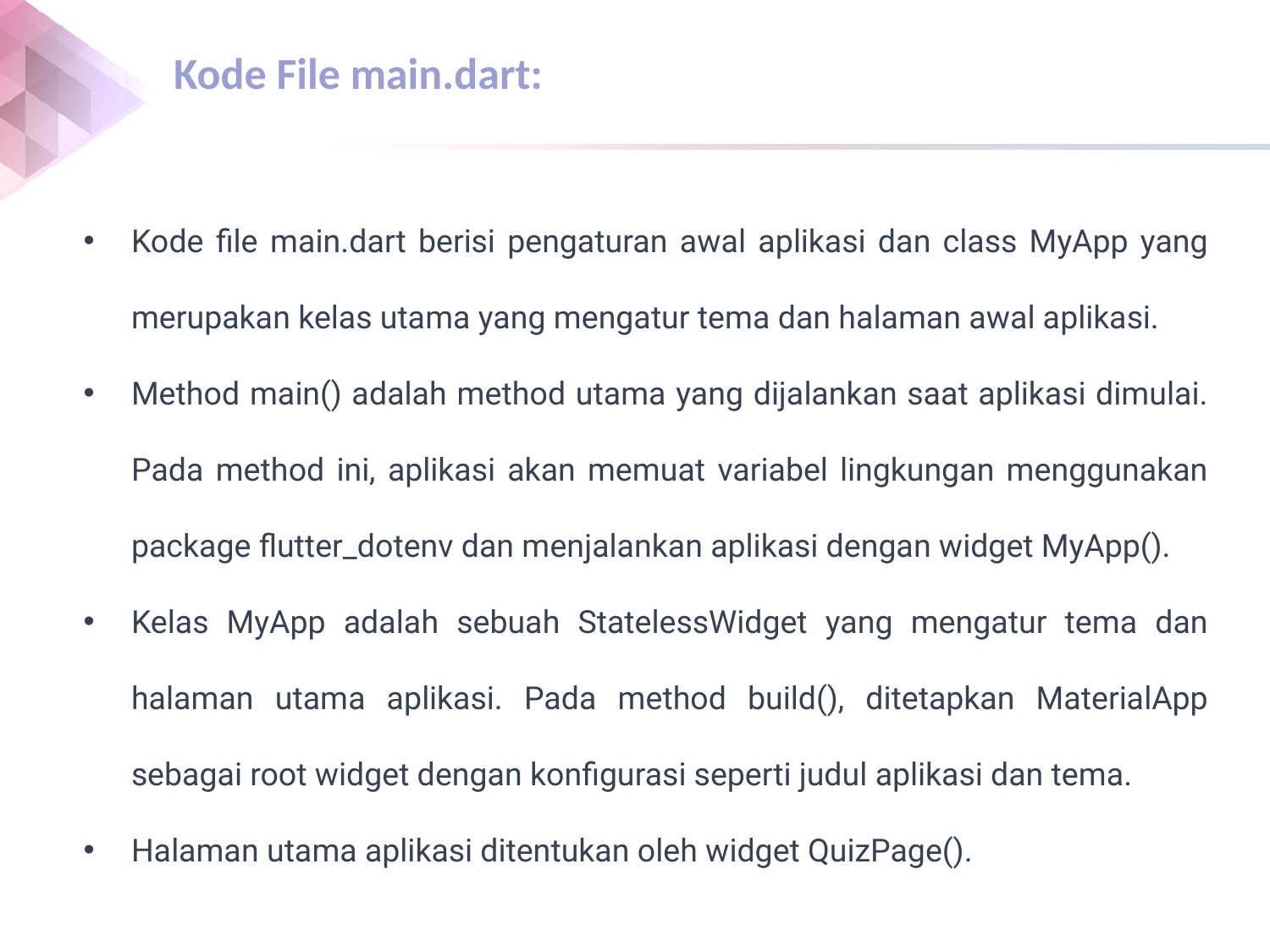

# Kode File main.dart:
Kode file main.dart berisi pengaturan awal aplikasi dan class MyApp yang merupakan kelas utama yang mengatur tema dan halaman awal aplikasi.
Method main() adalah method utama yang dijalankan saat aplikasi dimulai. Pada method ini, aplikasi akan memuat variabel lingkungan menggunakan package flutter_dotenv dan menjalankan aplikasi dengan widget MyApp().
Kelas MyApp adalah sebuah StatelessWidget yang mengatur tema dan halaman utama aplikasi. Pada method build(), ditetapkan MaterialApp sebagai root widget dengan konfigurasi seperti judul aplikasi dan tema.
Halaman utama aplikasi ditentukan oleh widget QuizPage().